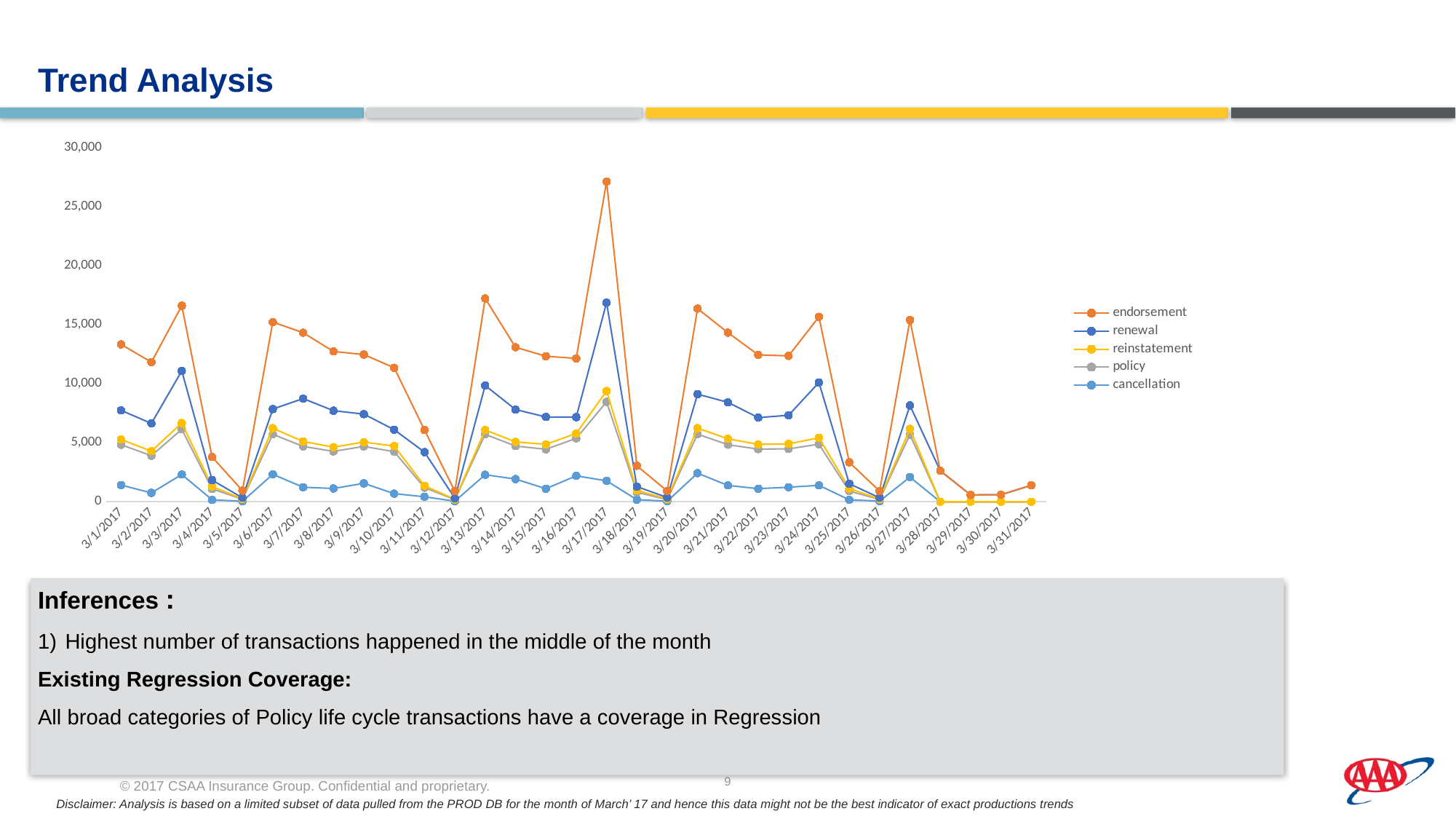

Trend Analysis

### Chart

| Category | cancellation | policy | reinstatement | renewal | endorsement |
|---|---|---|---|---|---|
| 3/1/2017 | 1409.0 | 3417.0 | 449.0 | 2464.0 | 5593.0 |
| 3/2/2017 | 752.0 | 3150.0 | 382.0 | 2351.0 | 5186.0 |
| 3/3/2017 | 2307.0 | 3831.0 | 531.0 | 4413.0 | 5524.0 |
| 3/4/2017 | 165.0 | 926.0 | 204.0 | 540.0 | 1957.0 |
| 3/5/2017 | 35.0 | 177.0 | 23.0 | 97.0 | 610.0 |
| 3/6/2017 | 2324.0 | 3387.0 | 518.0 | 1621.0 | 7374.0 |
| 3/7/2017 | 1230.0 | 3460.0 | 414.0 | 3635.0 | 5587.0 |
| 3/8/2017 | 1124.0 | 3141.0 | 360.0 | 3090.0 | 5015.0 |
| 3/9/2017 | 1557.0 | 3129.0 | 368.0 | 2370.0 | 5045.0 |
| 3/10/2017 | 688.0 | 3551.0 | 475.0 | 1386.0 | 5248.0 |
| 3/11/2017 | 419.0 | 772.0 | 161.0 | 2851.0 | 1878.0 |
| 3/12/2017 | 44.0 | 139.0 | 24.0 | 82.0 | 602.0 |
| 3/13/2017 | 2290.0 | 3419.0 | 370.0 | 3767.0 | 7377.0 |
| 3/14/2017 | 1921.0 | 2795.0 | 354.0 | 2743.0 | 5276.0 |
| 3/15/2017 | 1105.0 | 3340.0 | 415.0 | 2320.0 | 5144.0 |
| 3/16/2017 | 2195.0 | 3175.0 | 416.0 | 1381.0 | 4974.0 |
| 3/17/2017 | 1772.0 | 6694.0 | 910.0 | 7497.0 | 10252.0 |
| 3/18/2017 | 175.0 | 629.0 | 157.0 | 321.0 | 1764.0 |
| 3/19/2017 | 43.0 | 141.0 | 60.0 | 120.0 | 545.0 |
| 3/20/2017 | 2420.0 | 3306.0 | 510.0 | 2879.0 | 7248.0 |
| 3/21/2017 | 1381.0 | 3455.0 | 494.0 | 3092.0 | 5908.0 |
| 3/22/2017 | 1108.0 | 3353.0 | 401.0 | 2266.0 | 5315.0 |
| 3/23/2017 | 1230.0 | 3247.0 | 424.0 | 2419.0 | 5034.0 |
| 3/24/2017 | 1391.0 | 3484.0 | 543.0 | 4681.0 | 5568.0 |
| 3/25/2017 | 162.0 | 736.0 | 216.0 | 415.0 | 1809.0 |
| 3/26/2017 | 55.0 | 142.0 | 38.0 | 100.0 | 567.0 |
| 3/27/2017 | 2086.0 | 3601.0 | 484.0 | 1986.0 | 7244.0 |
| 3/28/2017 | None | None | None | 2621.0 | None |
| 3/29/2017 | None | None | None | 577.0 | None |
| 3/30/2017 | None | None | None | 590.0 | None |
| 3/31/2017 | None | None | None | 1396.0 | None |

Inferences :
Highest number of transactions happened in the middle of the month
Existing Regression Coverage:
All broad categories of Policy life cycle transactions have a coverage in Regression
Disclaimer: Analysis is based on a limited subset of data pulled from the PROD DB for the month of March’ 17 and hence this data might not be the best indicator of exact productions trends